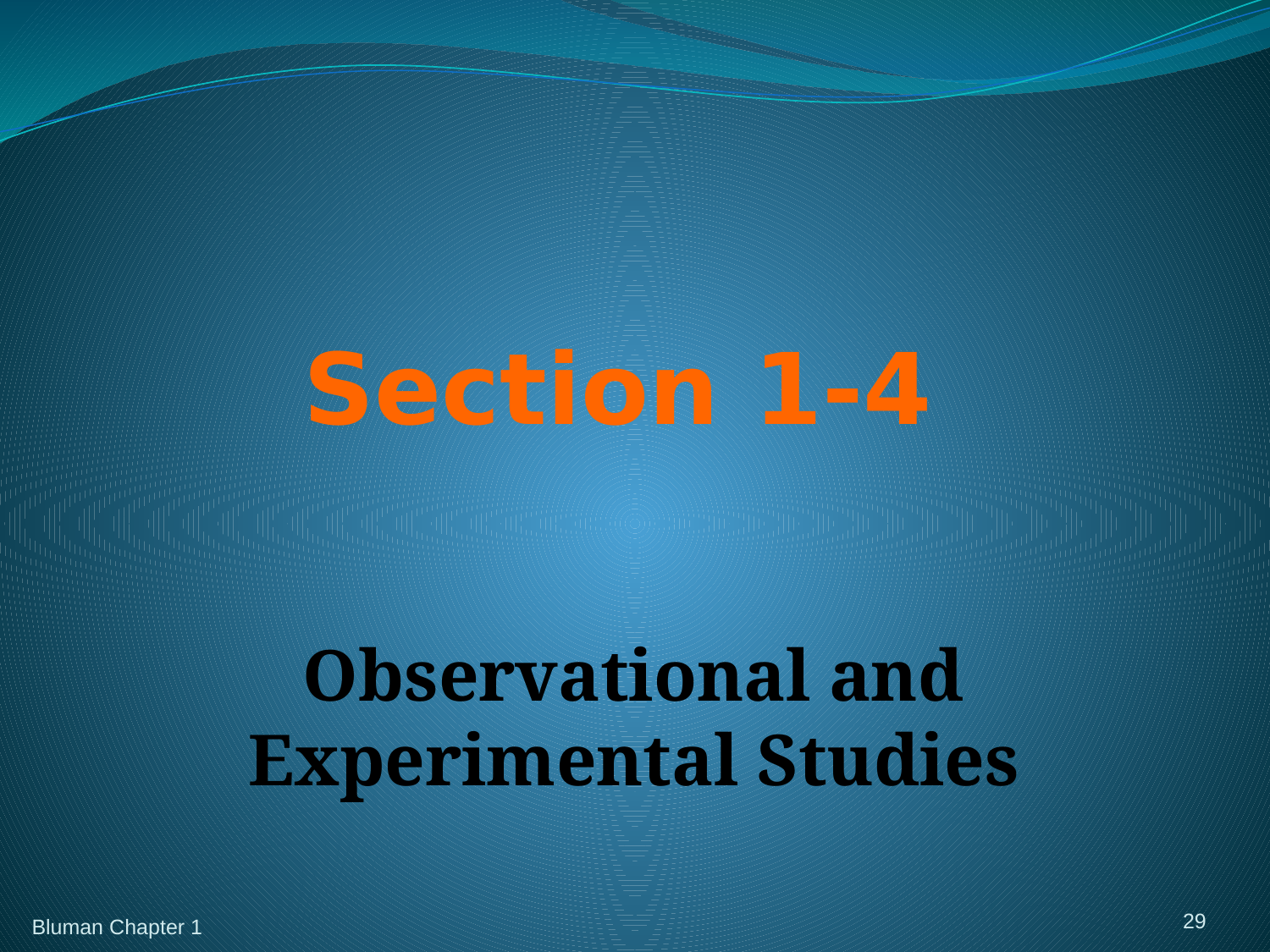

# Section 1-4
Observational and Experimental Studies
29
Bluman Chapter 1